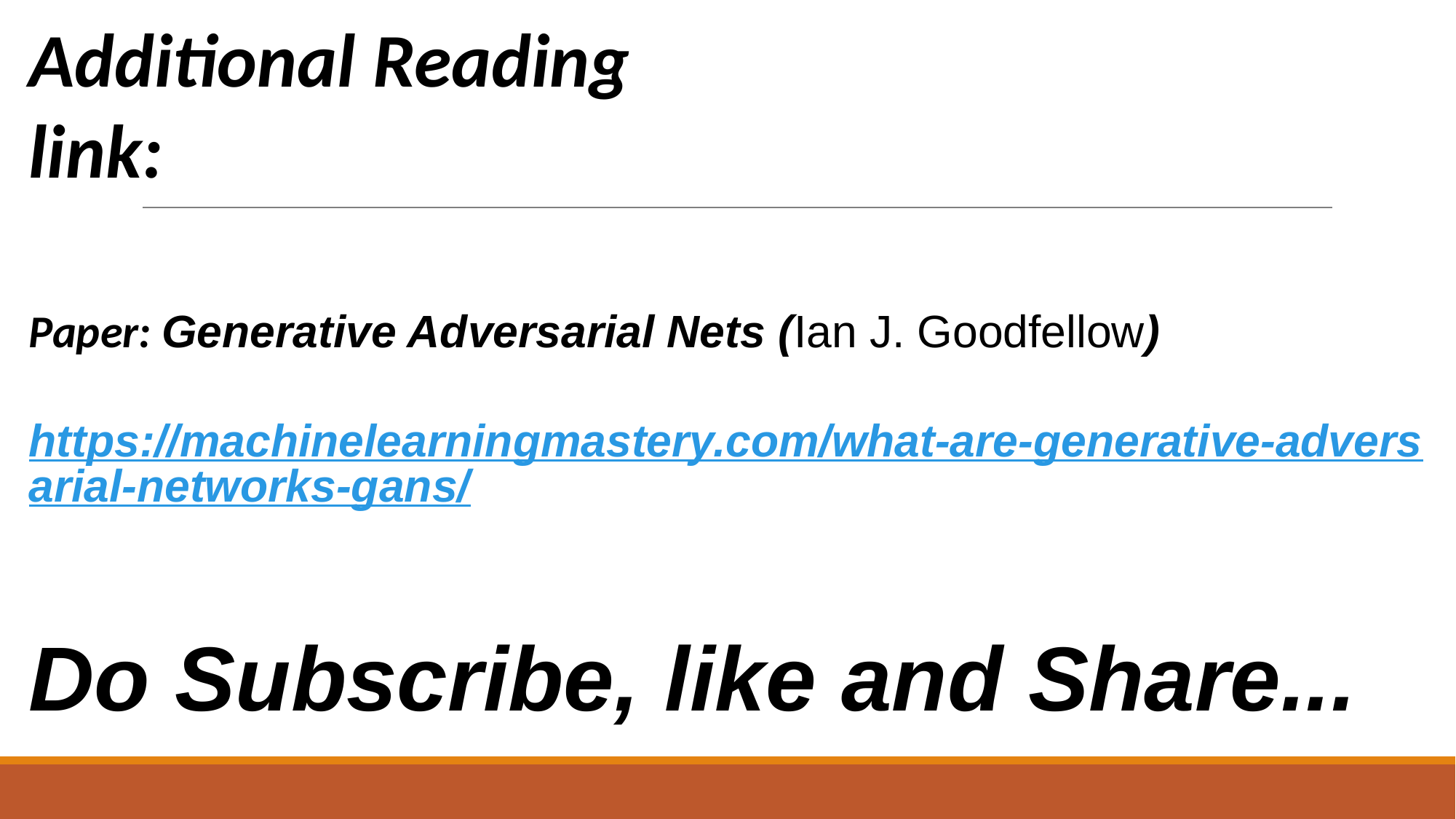

Additional Reading
link:

Paper: Generative Adversarial Nets (Ian J. Goodfellow)

https://machinelearningmastery.com/what-are-generative-adversarial-networks-gans/

Do Subscribe, like and Share...